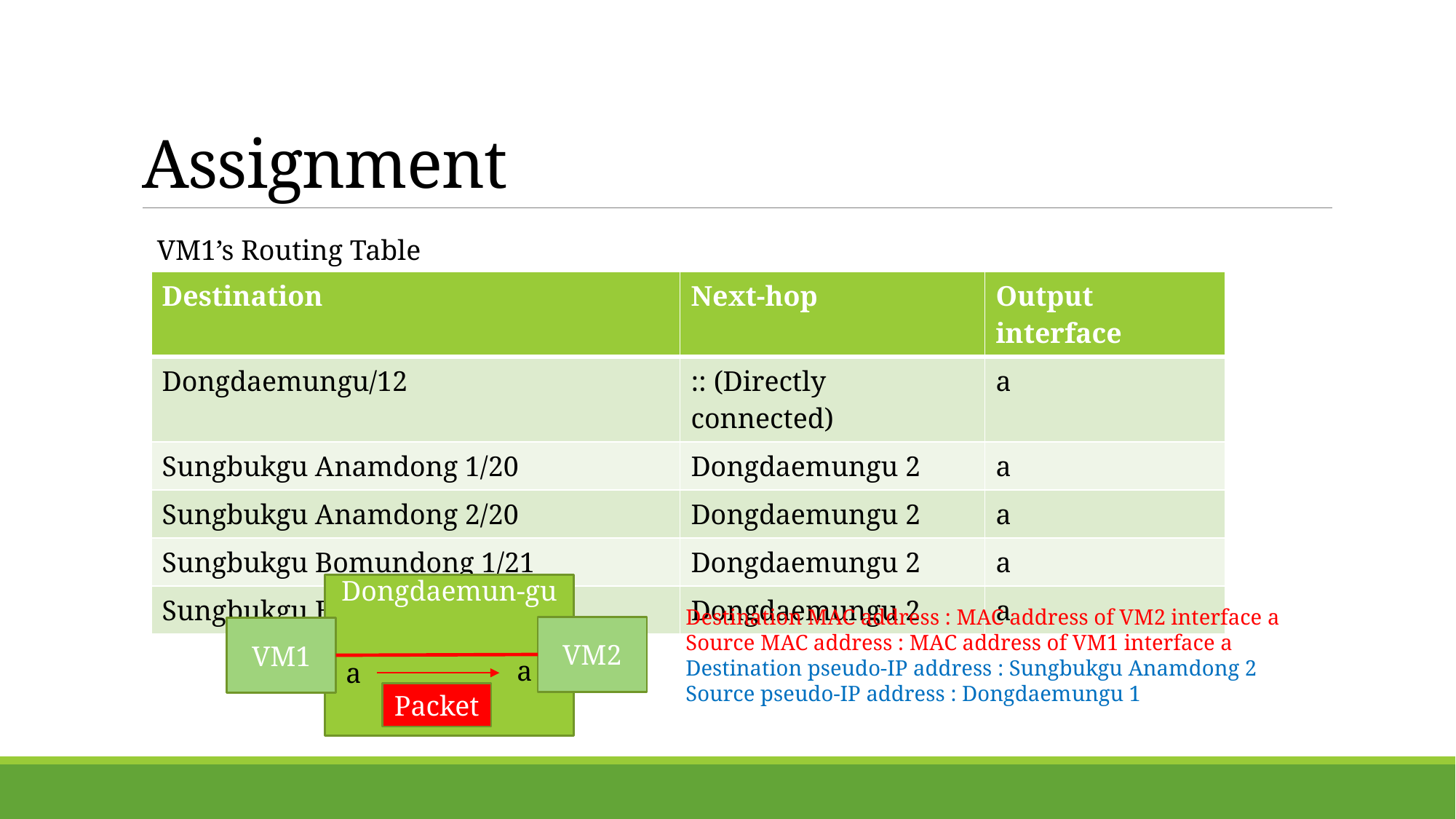

# Assignment
VM1’s Routing Table
| Destination | Next-hop | Output interface |
| --- | --- | --- |
| Dongdaemungu/12 | :: (Directly connected) | a |
| Sungbukgu Anamdong 1/20 | Dongdaemungu 2 | a |
| Sungbukgu Anamdong 2/20 | Dongdaemungu 2 | a |
| Sungbukgu Bomundong 1/21 | Dongdaemungu 2 | a |
| Sungbukgu Bomundong 2/21 | Dongdaemungu 2 | a |
Dongdaemun-gu

Destination MAC address : MAC address of VM2 interface a
Source MAC address : MAC address of VM1 interface a
Destination pseudo-IP address : Sungbukgu Anamdong 2
Source pseudo-IP address : Dongdaemungu 1
VM2
VM1
a
a
Packet